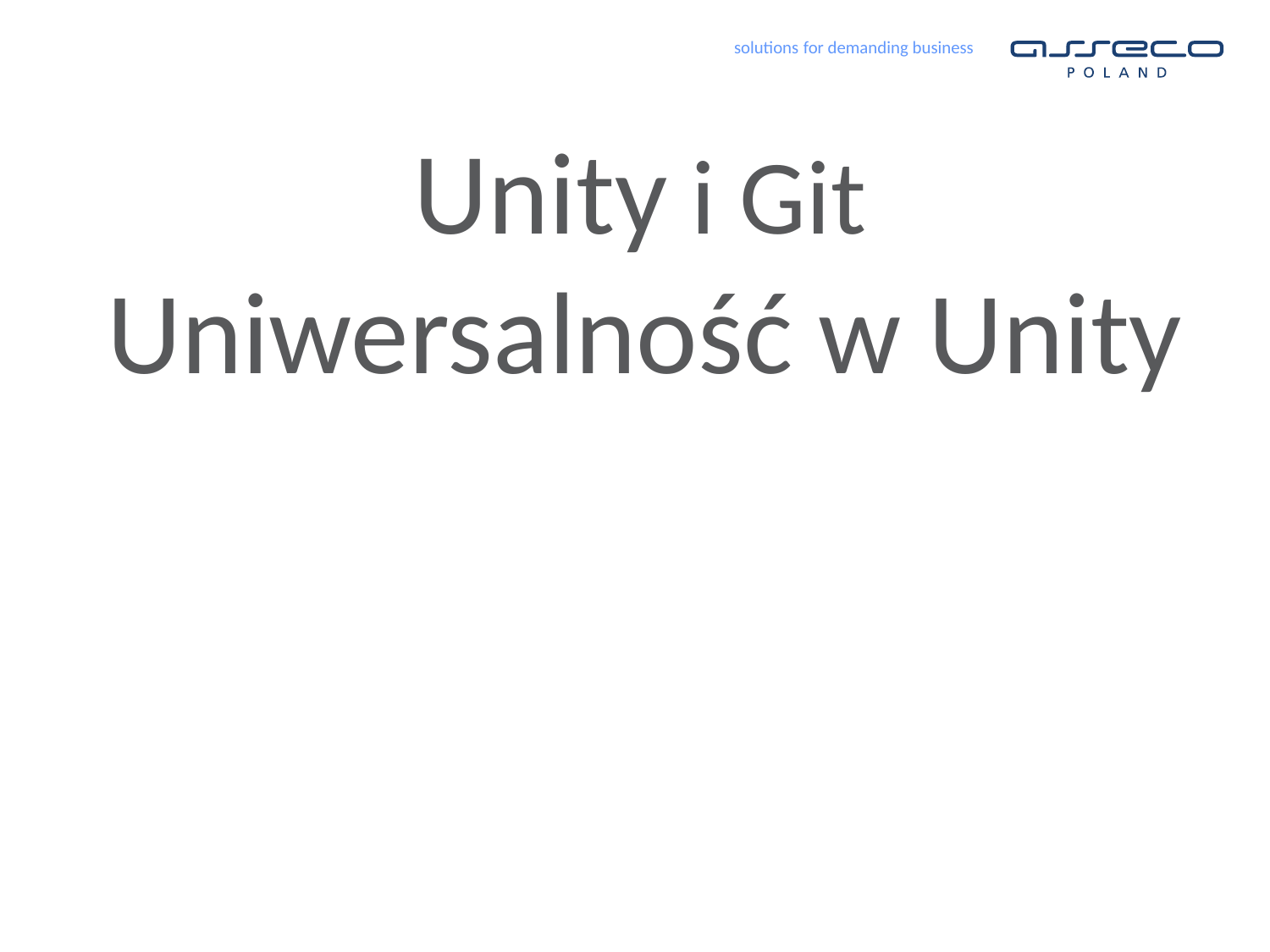

# Unity i Git
Uniwersalność w Unity